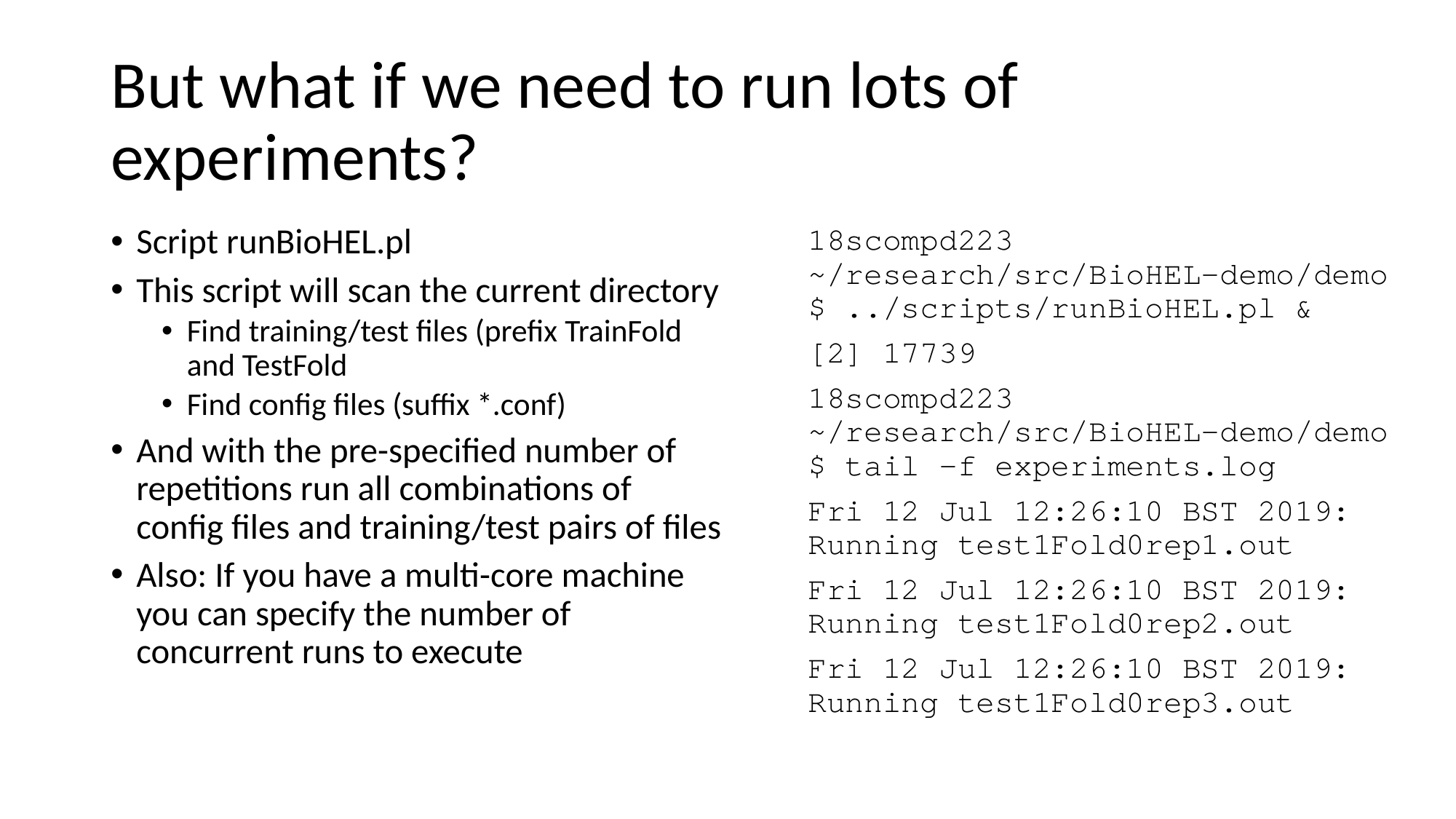

# But what if we need to run lots of experiments?
Script runBioHEL.pl
This script will scan the current directory
Find training/test files (prefix TrainFold and TestFold
Find config files (suffix *.conf)
And with the pre-specified number of repetitions run all combinations of config files and training/test pairs of files
Also: If you have a multi-core machine you can specify the number of concurrent runs to execute

18scompd223 ~/research/src/BioHEL-demo/demo $ ../scripts/runBioHEL.pl &
[2] 17739
18scompd223 ~/research/src/BioHEL-demo/demo $ tail -f experiments.log
Fri 12 Jul 12:26:10 BST 2019: Running test1Fold0rep1.out
Fri 12 Jul 12:26:10 BST 2019: Running test1Fold0rep2.out
Fri 12 Jul 12:26:10 BST 2019: Running test1Fold0rep3.out